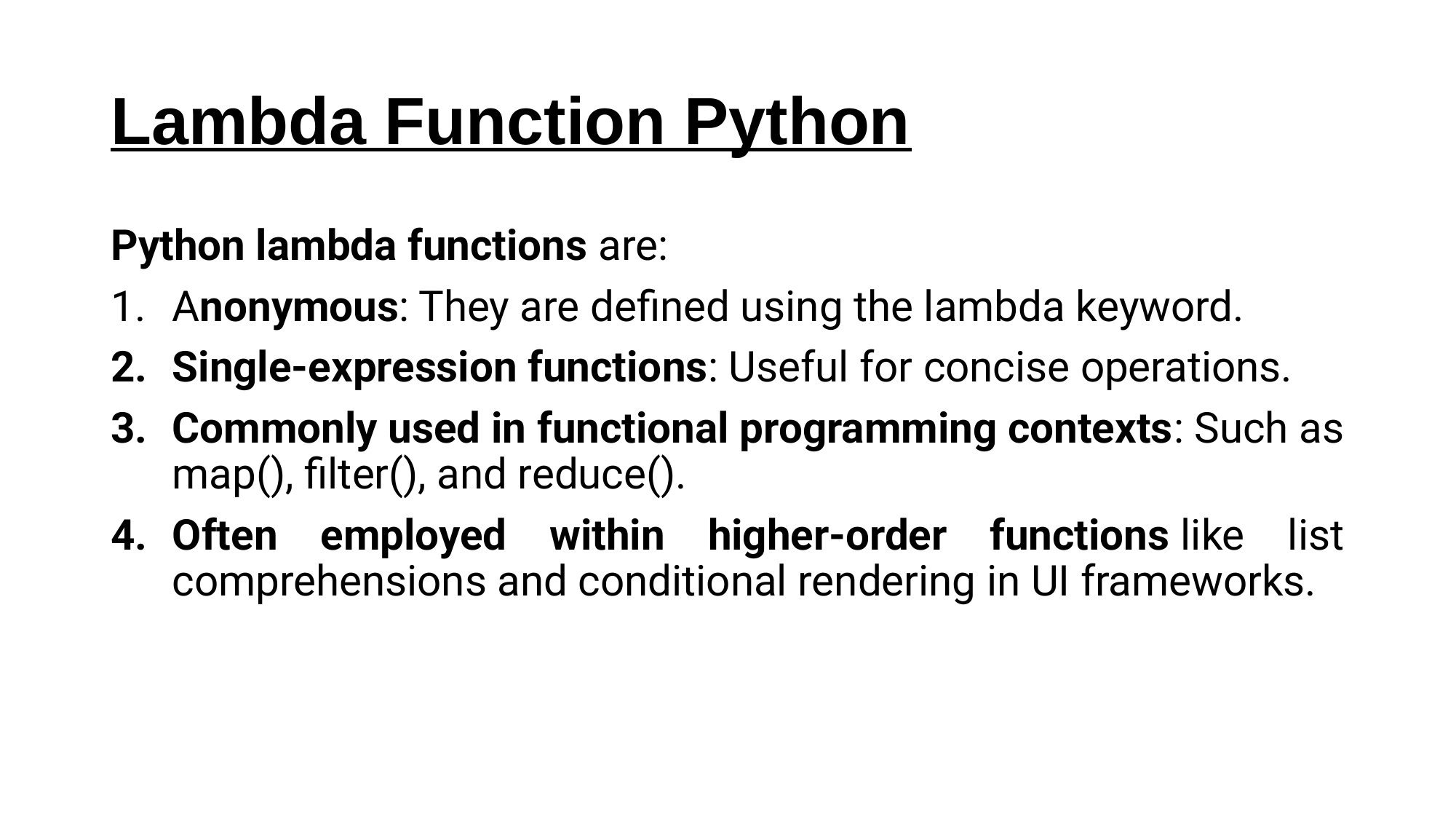

# Lambda Function Python
Python lambda functions are:
Anonymous: They are defined using the lambda keyword.
Single-expression functions: Useful for concise operations.
Commonly used in functional programming contexts: Such as map(), filter(), and reduce().
Often employed within higher-order functions like list comprehensions and conditional rendering in UI frameworks.